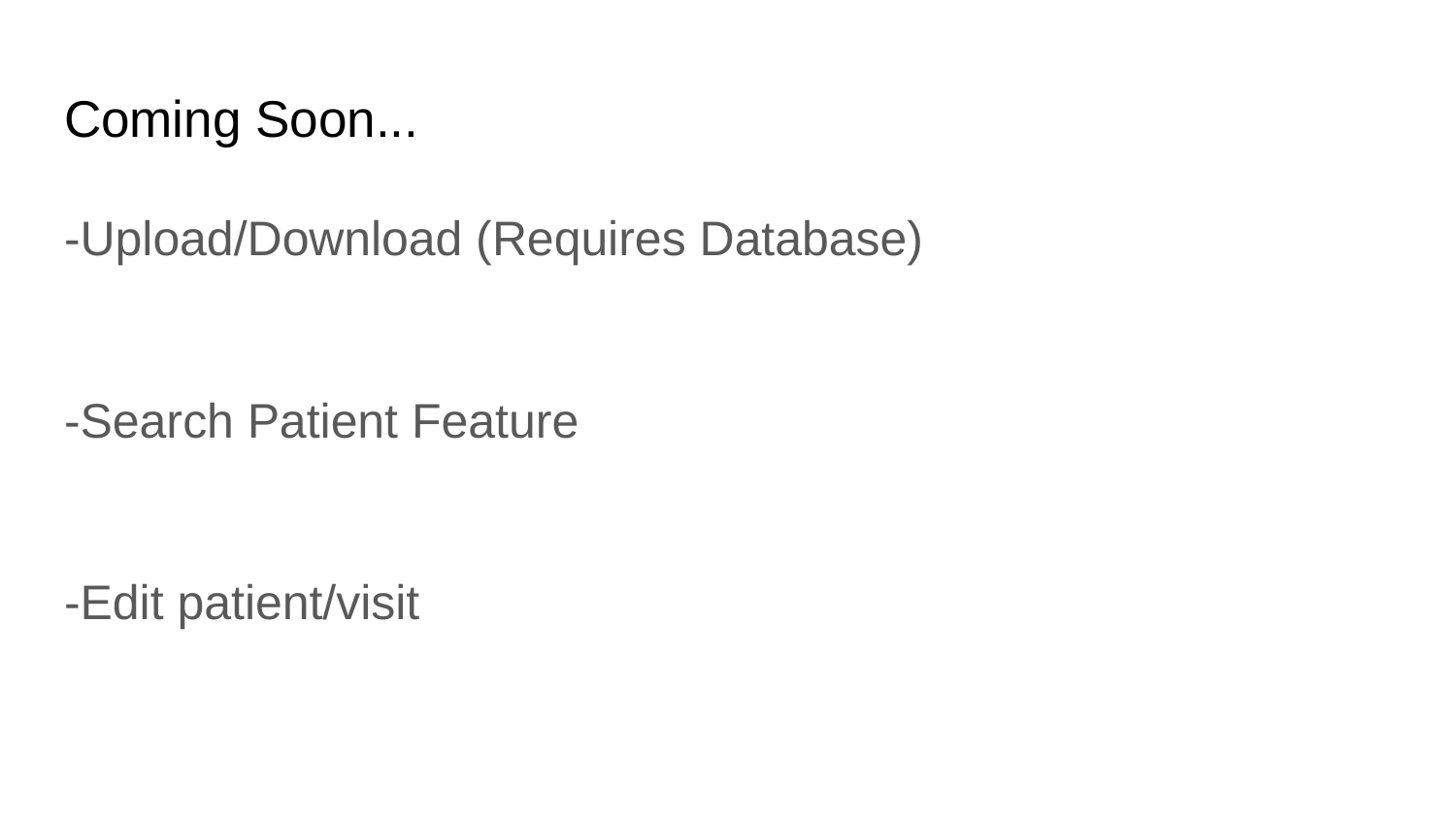

# Coming Soon...
-Upload/Download (Requires Database)

-Search Patient Feature

-Edit patient/visit